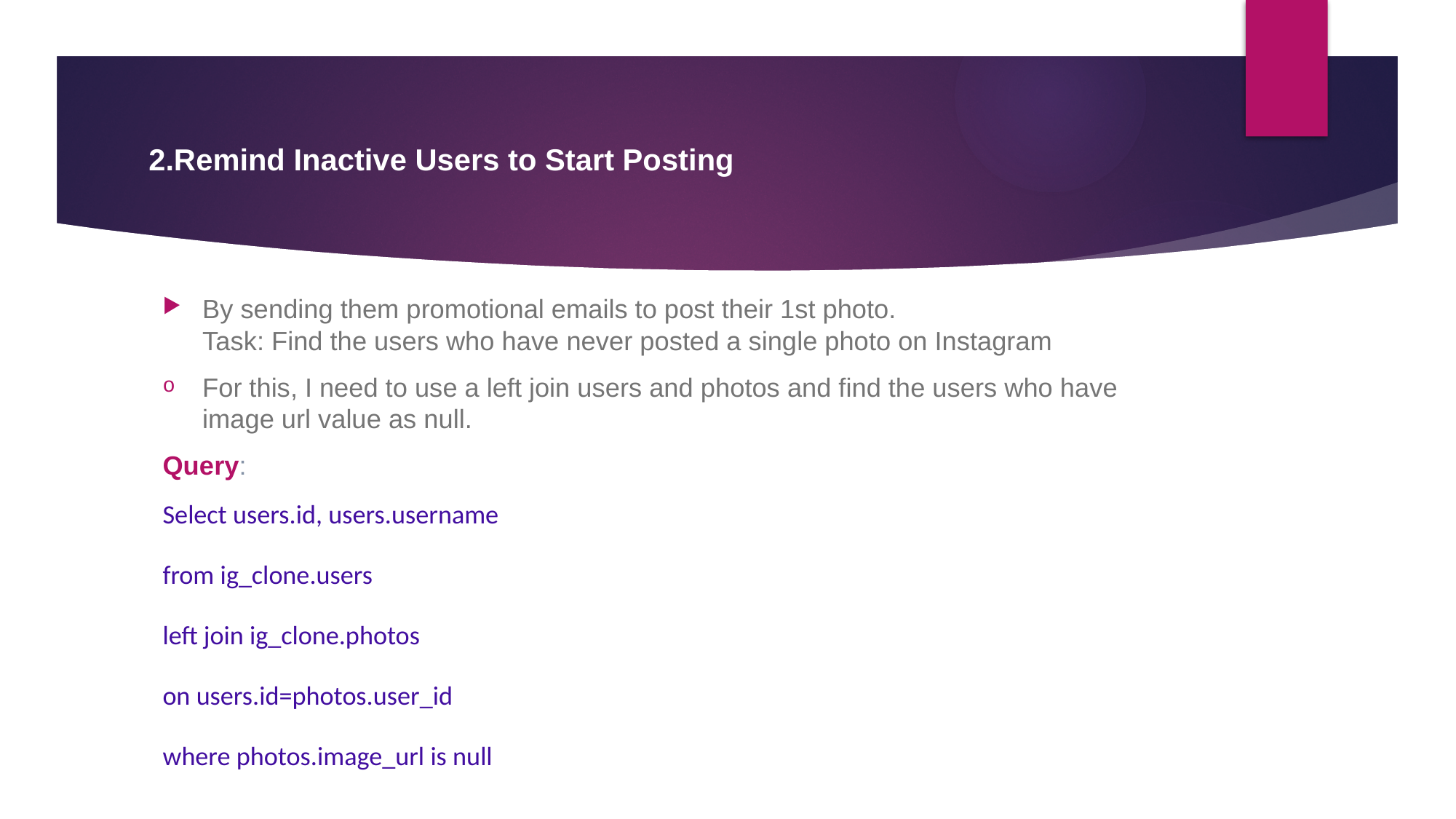

# 2.Remind Inactive Users to Start Posting
By sending them promotional emails to post their 1st photo.
Task: Find the users who have never posted a single photo on Instagram
For this, I need to use a left join users and photos and find the users who have image url value as null.
Query:
Select users.id, users.username
from ig_clone.users
left join ig_clone.photos
on users.id=photos.user_id
where photos.image_url is null